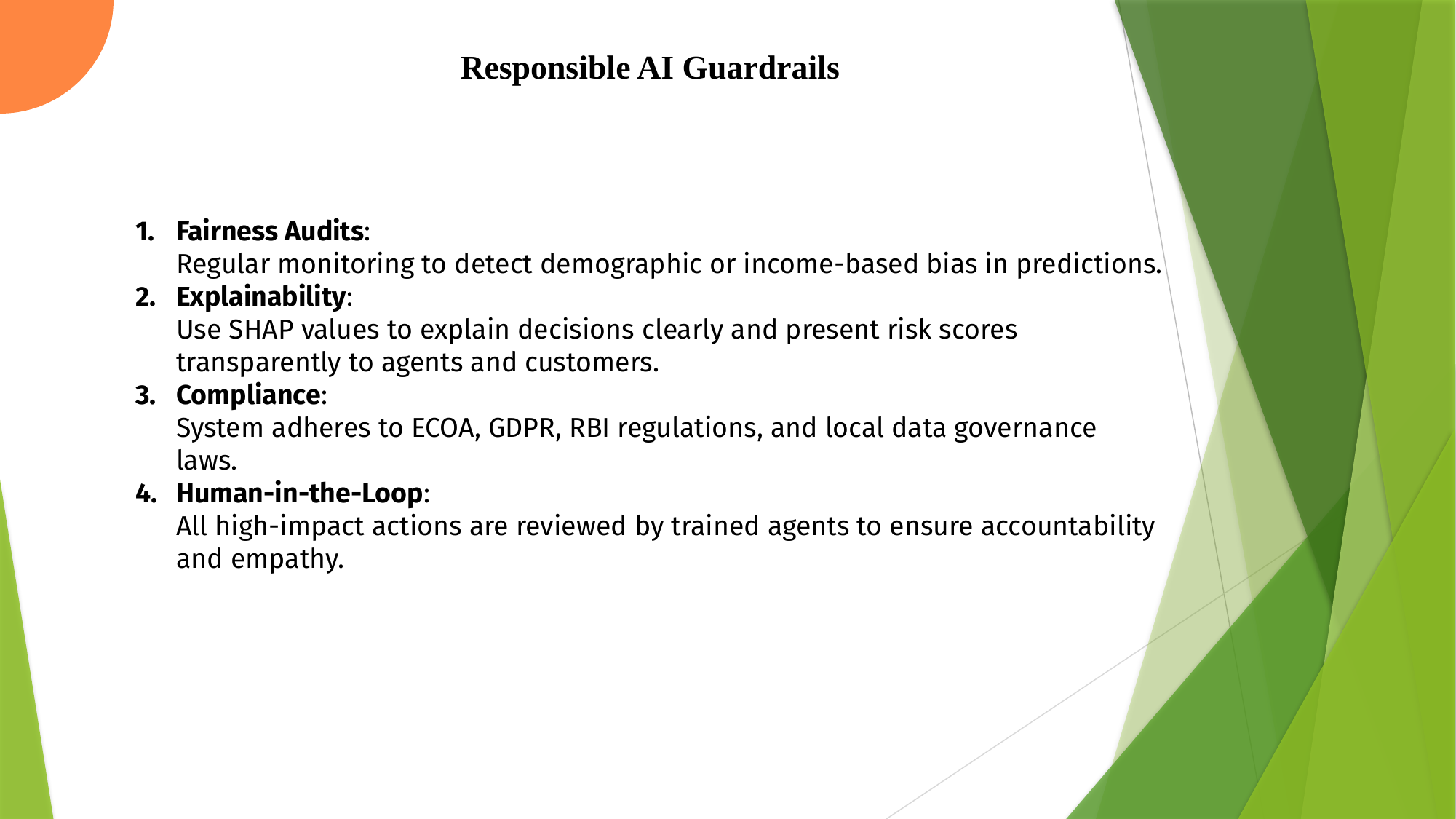

Responsible AI Guardrails
Fairness Audits:
Regular monitoring to detect demographic or income-based bias in predictions.
Explainability:
Use SHAP values to explain decisions clearly and present risk scores transparently to agents and customers.
Compliance:
System adheres to ECOA, GDPR, RBI regulations, and local data governance laws.
Human-in-the-Loop:
All high-impact actions are reviewed by trained agents to ensure accountability and empathy.